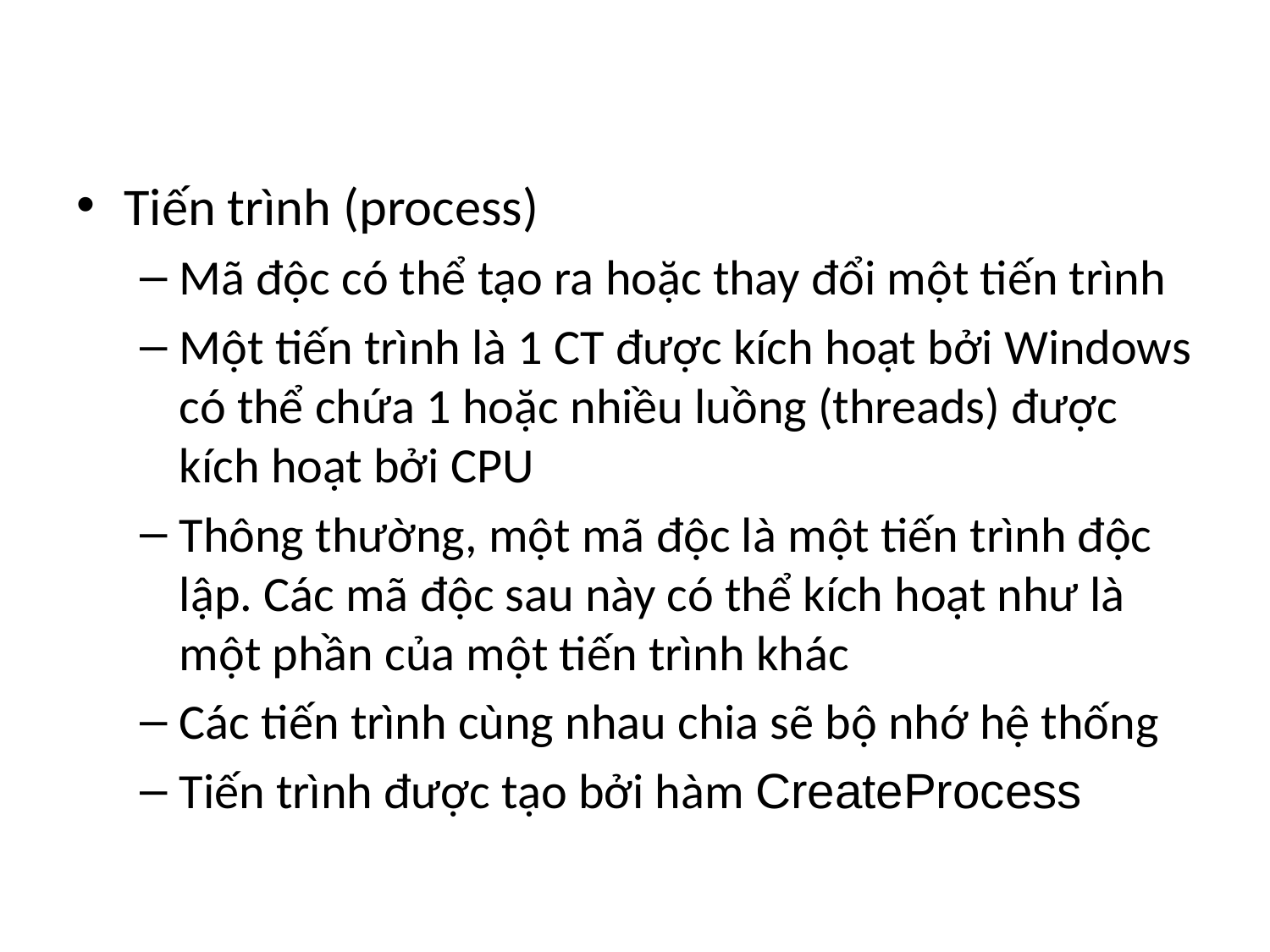

#
Tiến trình (process)
Mã độc có thể tạo ra hoặc thay đổi một tiến trình
Một tiến trình là 1 CT được kích hoạt bởi Windows có thể chứa 1 hoặc nhiều luồng (threads) được kích hoạt bởi CPU
Thông thường, một mã độc là một tiến trình độc lập. Các mã độc sau này có thể kích hoạt như là một phần của một tiến trình khác
Các tiến trình cùng nhau chia sẽ bộ nhớ hệ thống
Tiến trình được tạo bởi hàm CreateProcess